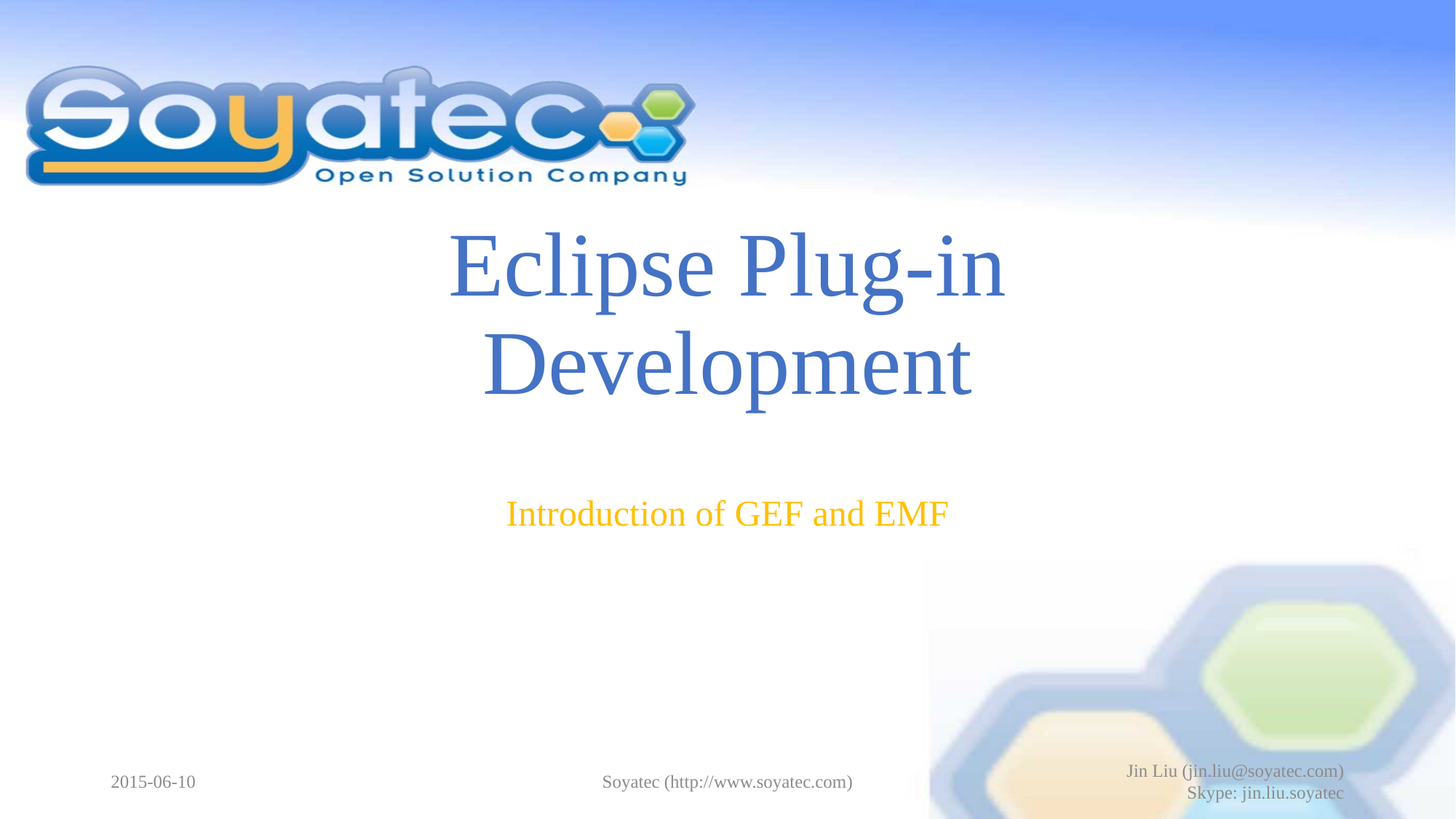

# Eclipse Plug-in Development

Introduction of GEF and EMF
2015-06-10
Soyatec (http://www.soyatec.com)
Jin Liu (jin.liu@soyatec.com)
Skype: jin.liu.soyatec